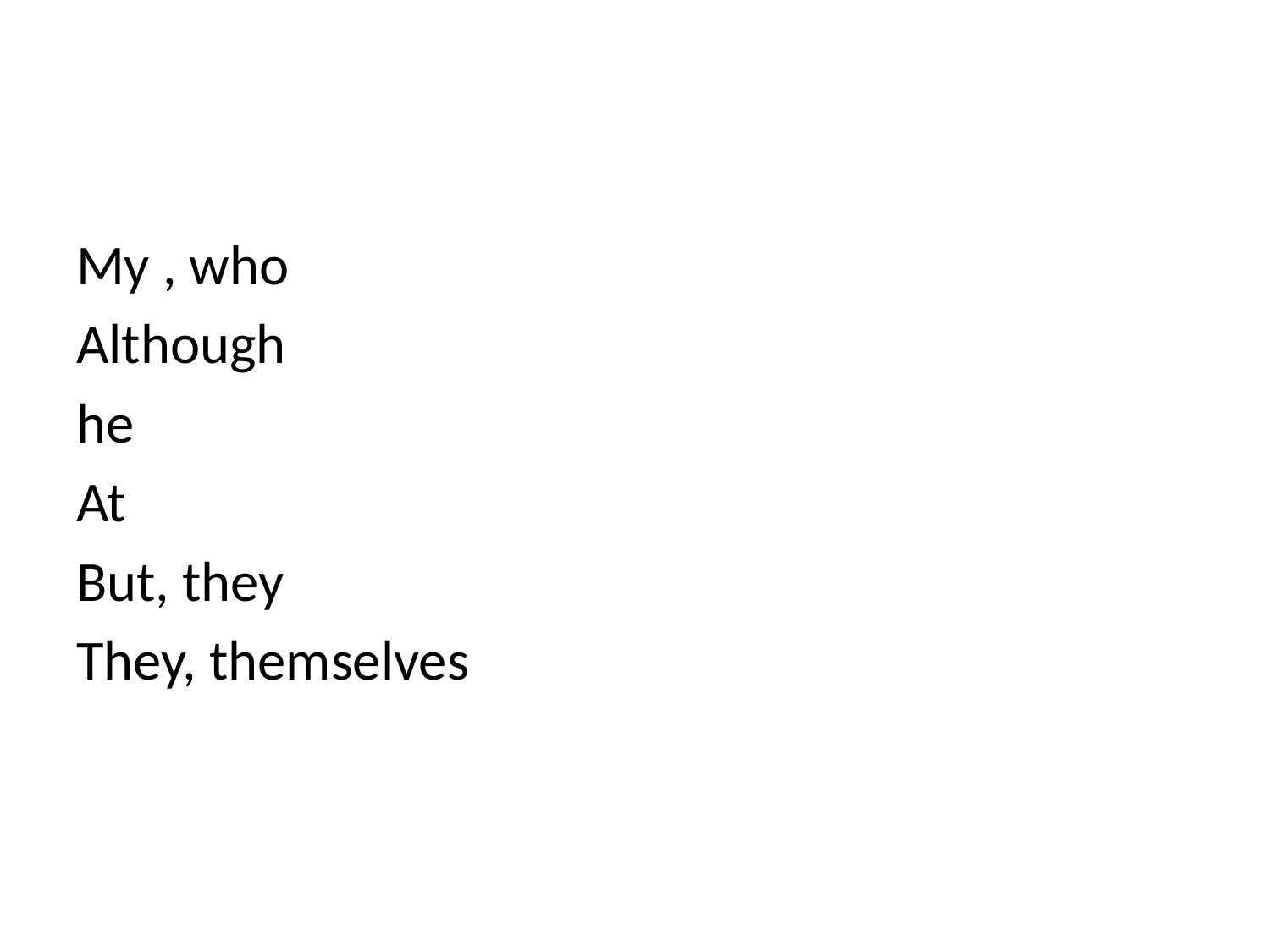

My , who
Although
he
At
But, they
They, themselves